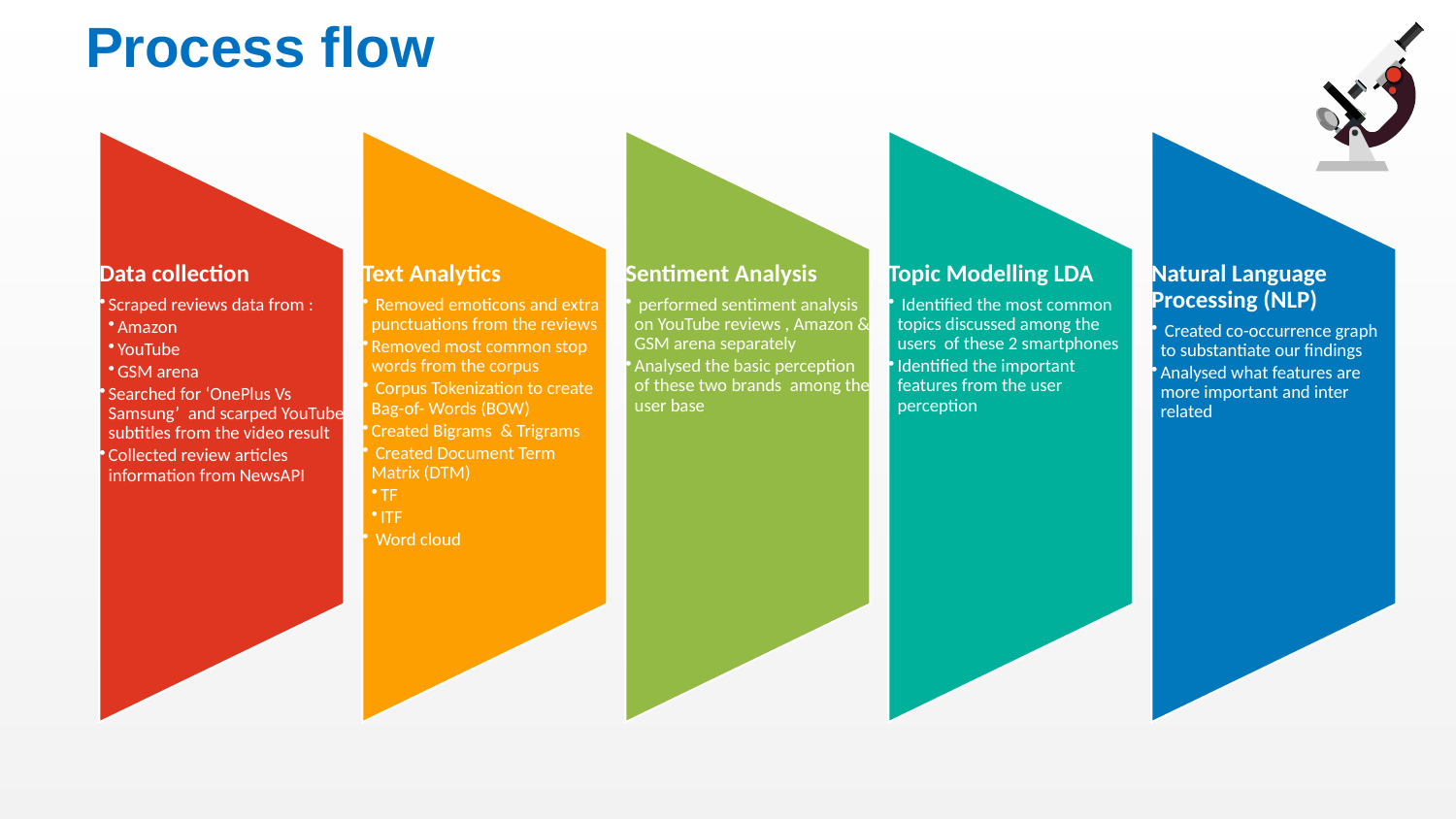

Process flow

Data collection
Scraped reviews data from :
Amazon
YouTube
GSM arena
Searched for ‘OnePlus Vs Samsung’  and scarped YouTube subtitles from the video result
Collected review articles information from NewsAPI
Text Analytics
 Removed emoticons and extra punctuations from the reviews
Removed most common stop words from the corpus
 Corpus Tokenization to create Bag-of- Words (BOW)
Created Bigrams  & Trigrams
 Created Document Term Matrix (DTM)
TF
ITF
 Word cloud

Sentiment Analysis
 performed sentiment analysis on YouTube reviews , Amazon & GSM arena separately
Analysed the basic perception of these two brands  among the user base
Topic Modelling LDA
 Identified the most common topics discussed among the users  of these 2 smartphones
Identified the important features from the user perception
Natural Language Processing (NLP)
 Created co-occurrence graph to substantiate our findings
Analysed what features are more important and inter related